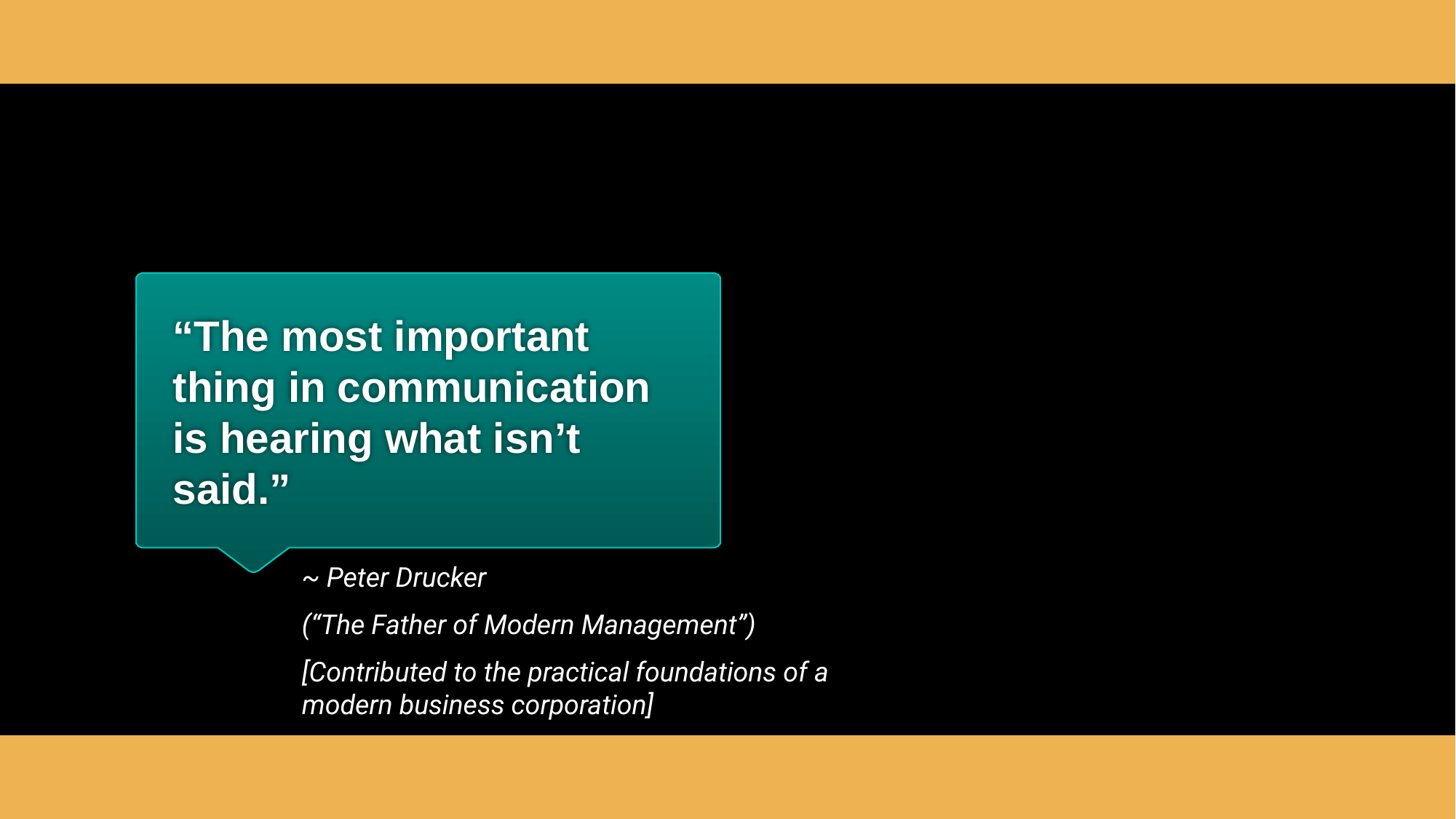

# “The most important thing in communication is hearing what isn’t said.”
~ Peter Drucker
(“The Father of Modern Management”)
[Contributed to the practical foundations of a modern business corporation]